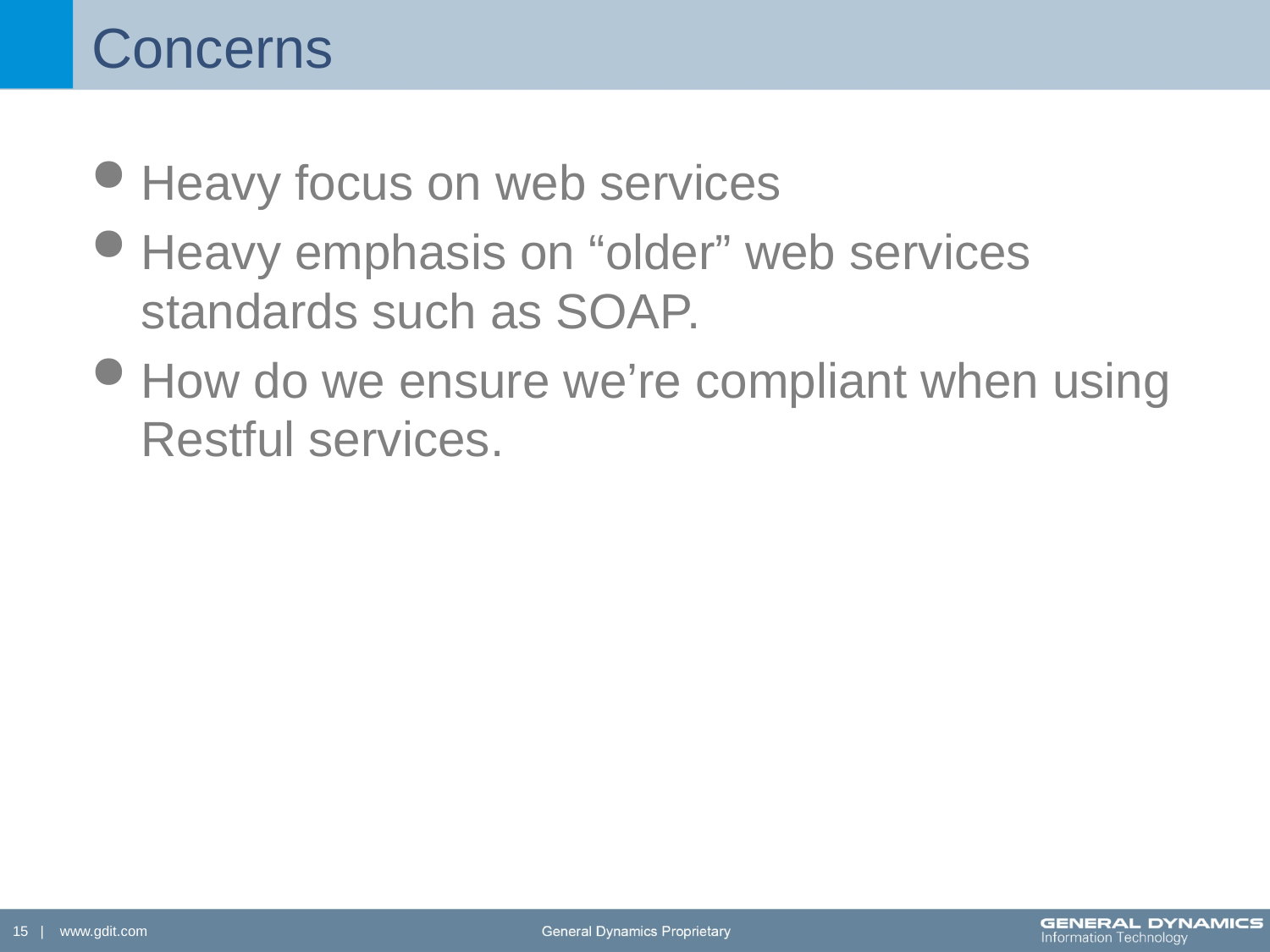

# Concerns
Heavy focus on web services
Heavy emphasis on “older” web services standards such as SOAP.
How do we ensure we’re compliant when using Restful services.